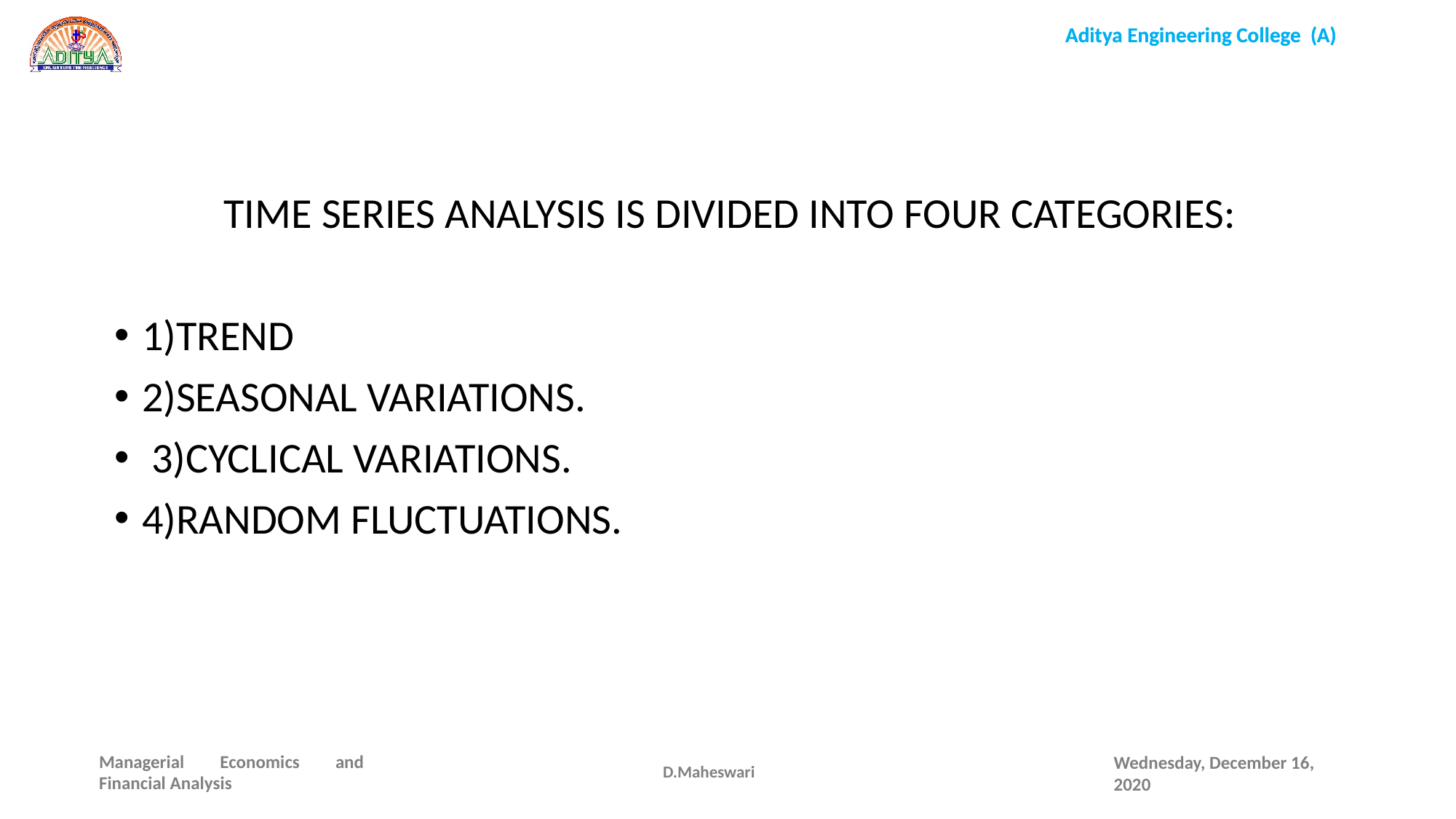

TIME SERIES ANALYSIS IS DIVIDED INTO FOUR CATEGORIES:

1)TREND
2)SEASONAL VARIATIONS.
 3)CYCLICAL VARIATIONS.
4)RANDOM FLUCTUATIONS.
D.Maheswari
Wednesday, December 16, 2020